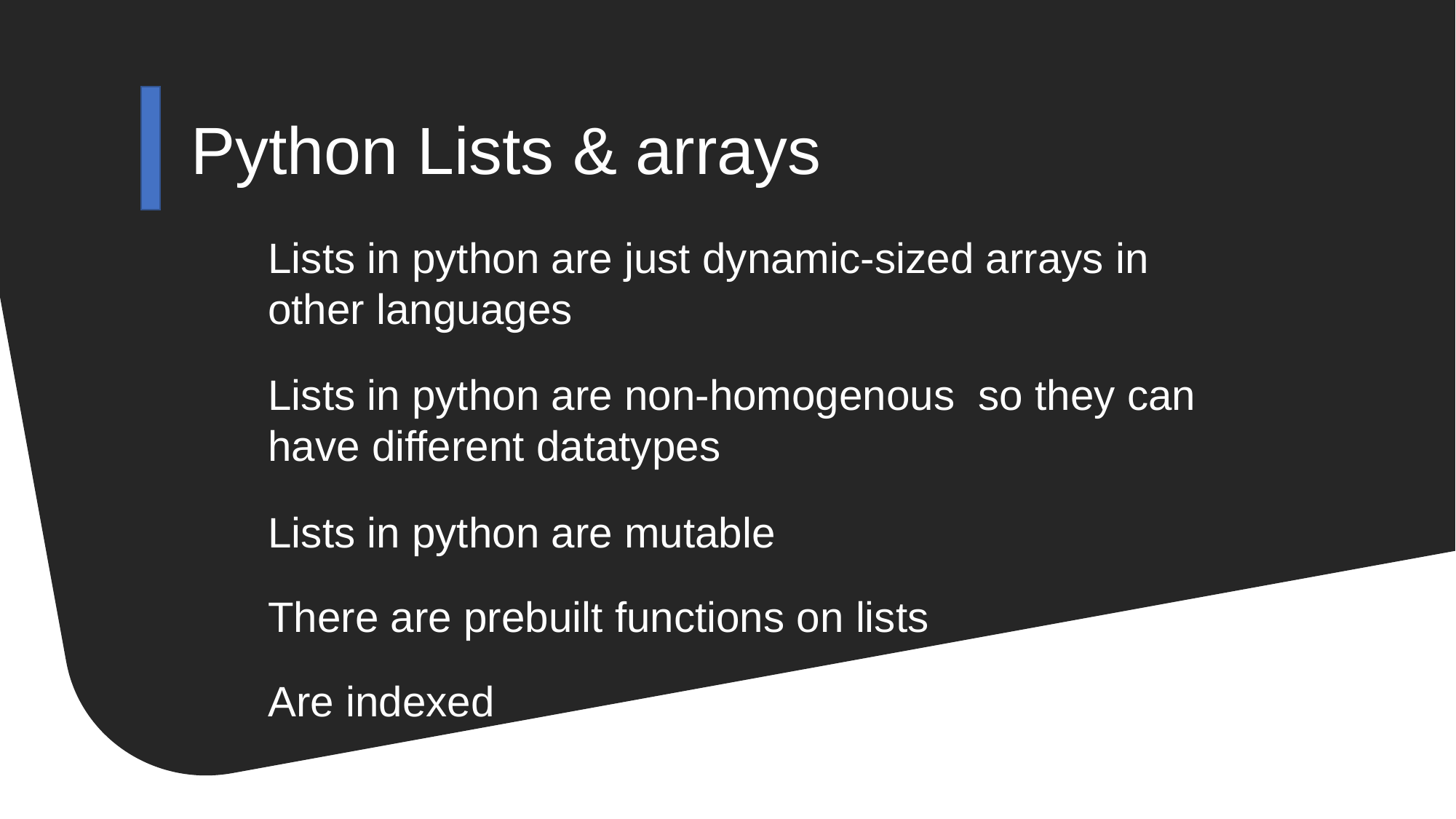

Python Lists & arrays
Lists in python are just dynamic-sized arrays in other languages
Lists in python are non-homogenous  so they can have different datatypes
Lists in python are mutable
There are prebuilt functions on lists
Are indexed